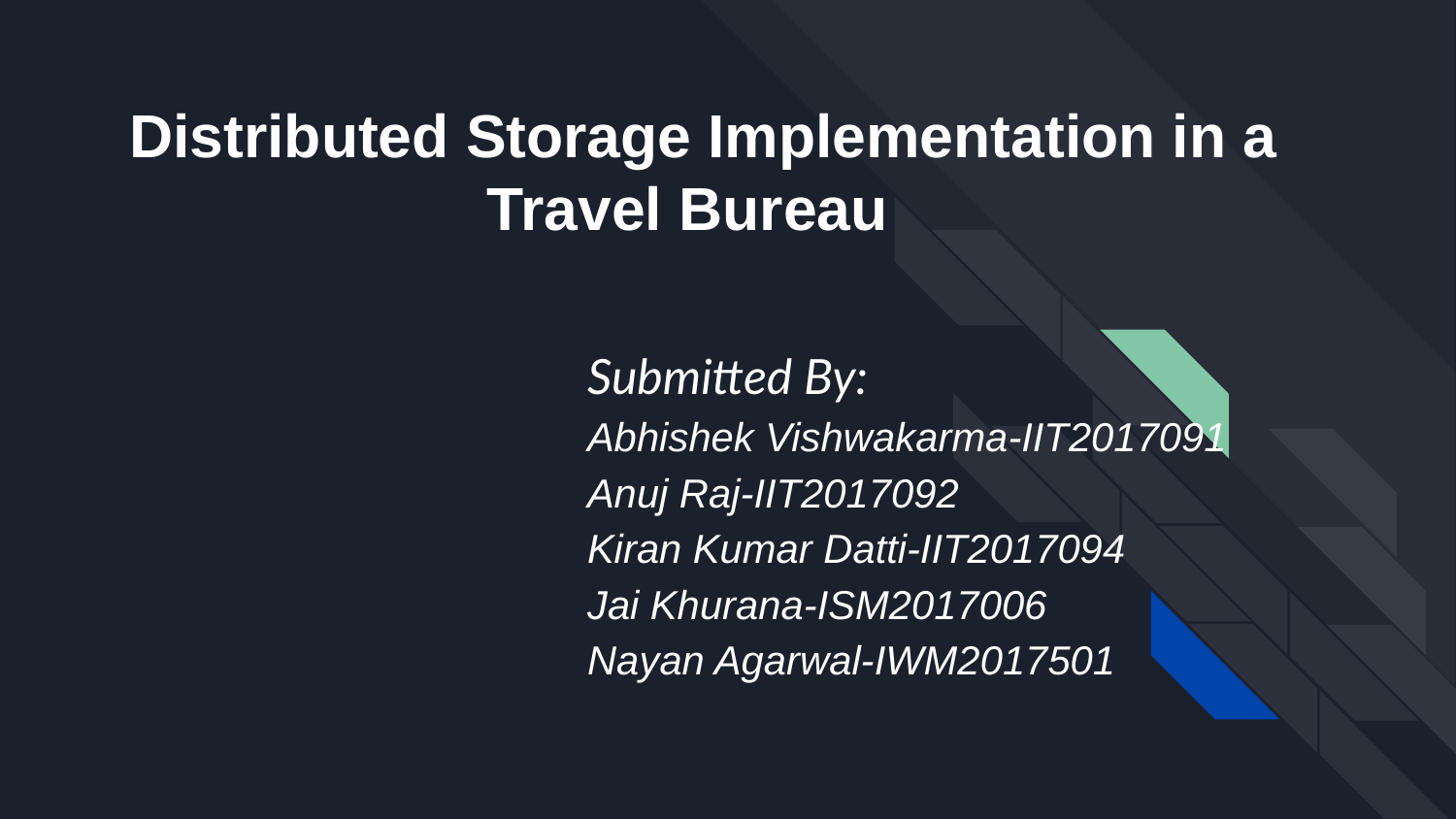

# Distributed Storage Implementation in a Travel Bureau
Submitted By:
Abhishek Vishwakarma-IIT2017091
Anuj Raj-IIT2017092
Kiran Kumar Datti-IIT2017094
Jai Khurana-ISM2017006
Nayan Agarwal-IWM2017501